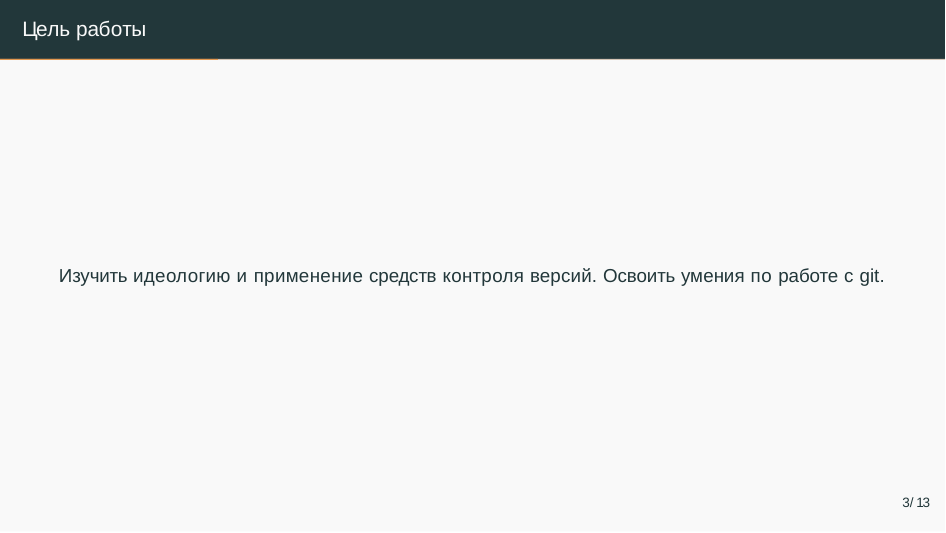

Цель работы

Изучить идеологию и применение средств контроля версий. Освоить умения по работе с git.
3/13